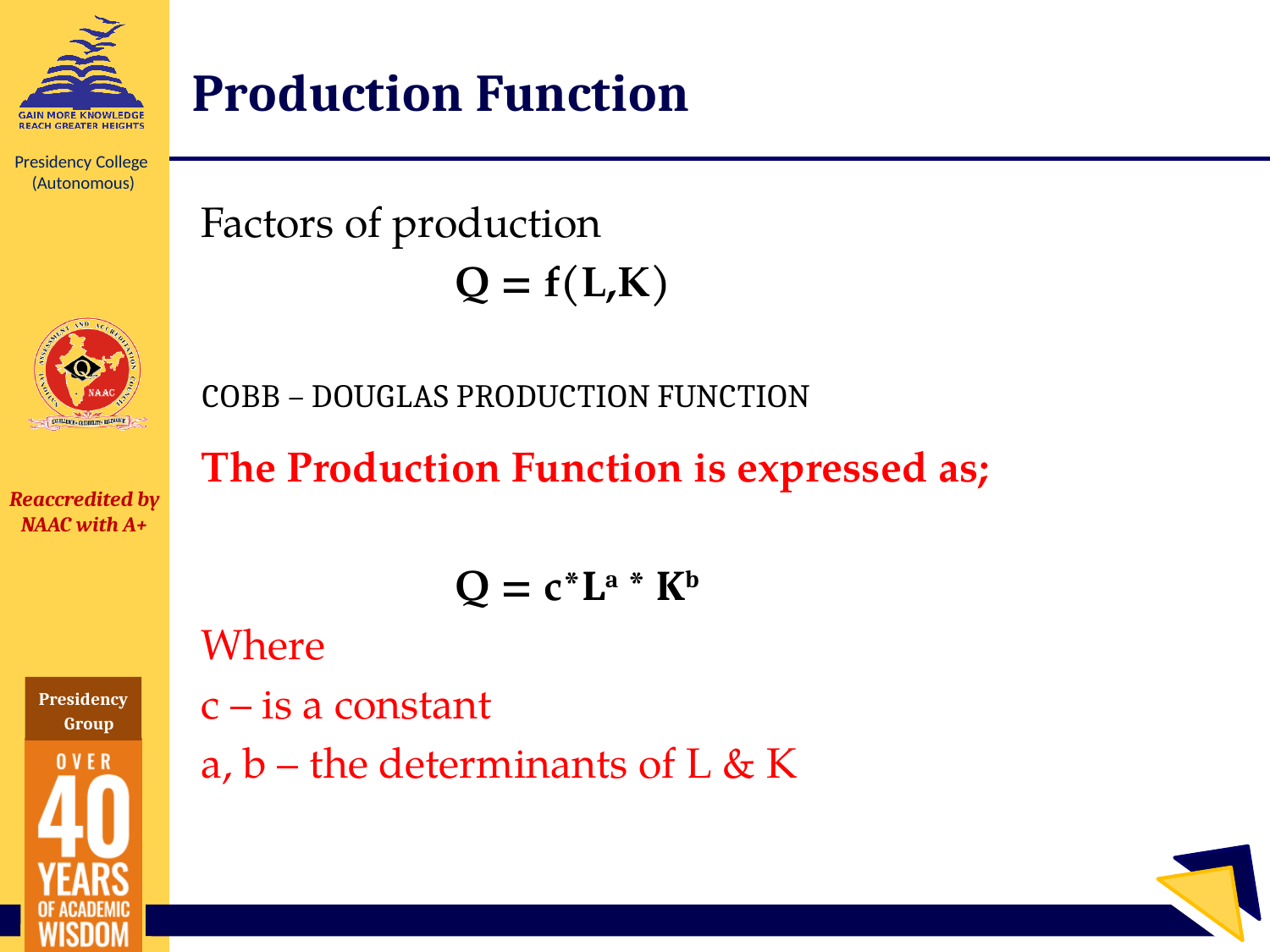

# Production Function
Factors of production
		Q = f(L,K)

COBB – DOUGLAS PRODUCTION FUNCTION
The Production Function is expressed as;

		Q = c*La * Kb
Where
c – is a constant
a, b – the determinants of L & K